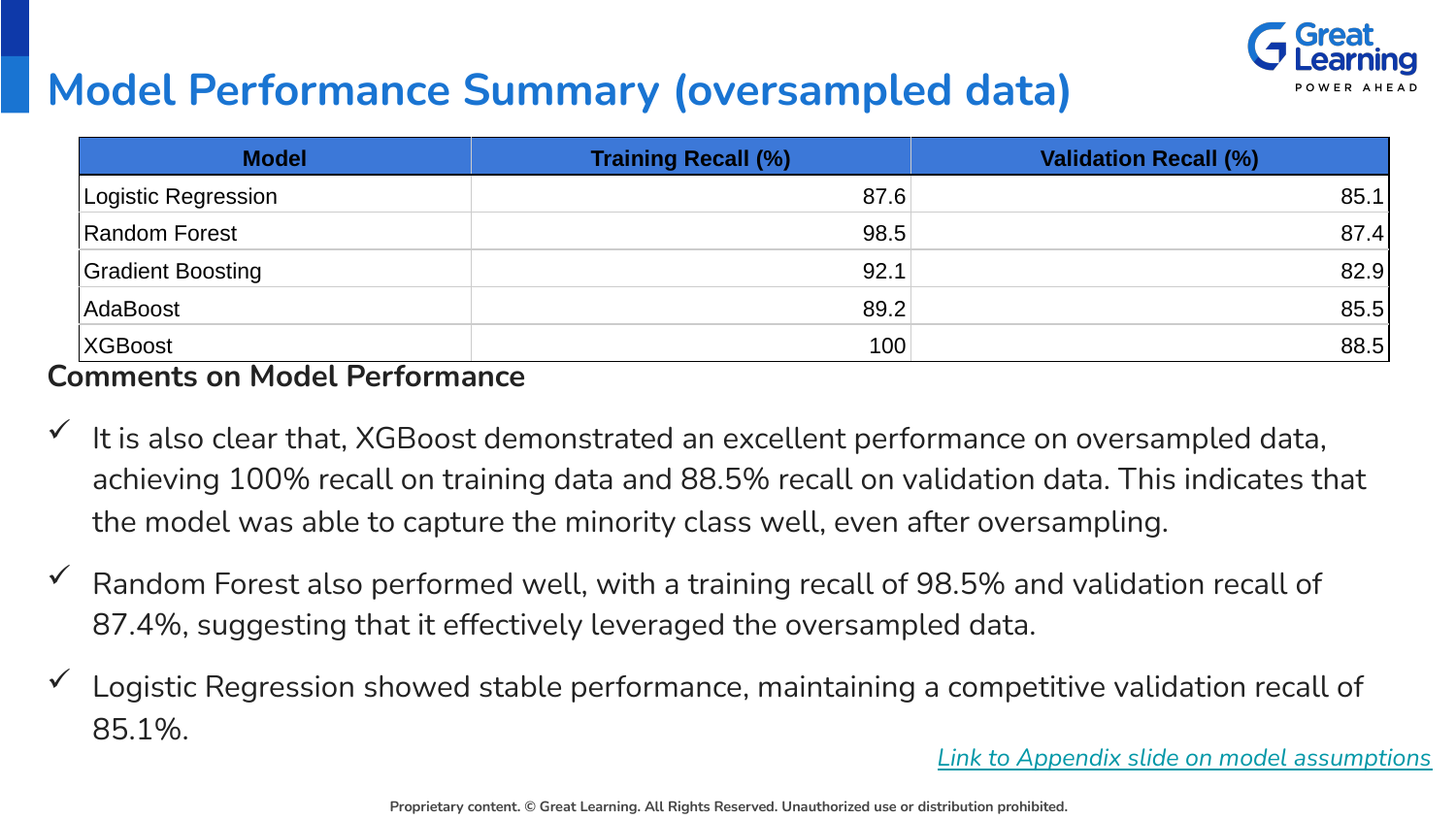

# Model Performance Summary (oversampled data)
| Model | Training Recall (%) | Validation Recall (%) |
| --- | --- | --- |
| Logistic Regression | 87.6 | 85.1 |
| Random Forest | 98.5 | 87.4 |
| Gradient Boosting | 92.1 | 82.9 |
| AdaBoost | 89.2 | 85.5 |
| XGBoost | 100 | 88.5 |
Comments on Model Performance
It is also clear that, XGBoost demonstrated an excellent performance on oversampled data, achieving 100% recall on training data and 88.5% recall on validation data. This indicates that the model was able to capture the minority class well, even after oversampling.
Random Forest also performed well, with a training recall of 98.5% and validation recall of 87.4%, suggesting that it effectively leveraged the oversampled data.
Logistic Regression showed stable performance, maintaining a competitive validation recall of 85.1%.
Link to Appendix slide on model assumptions